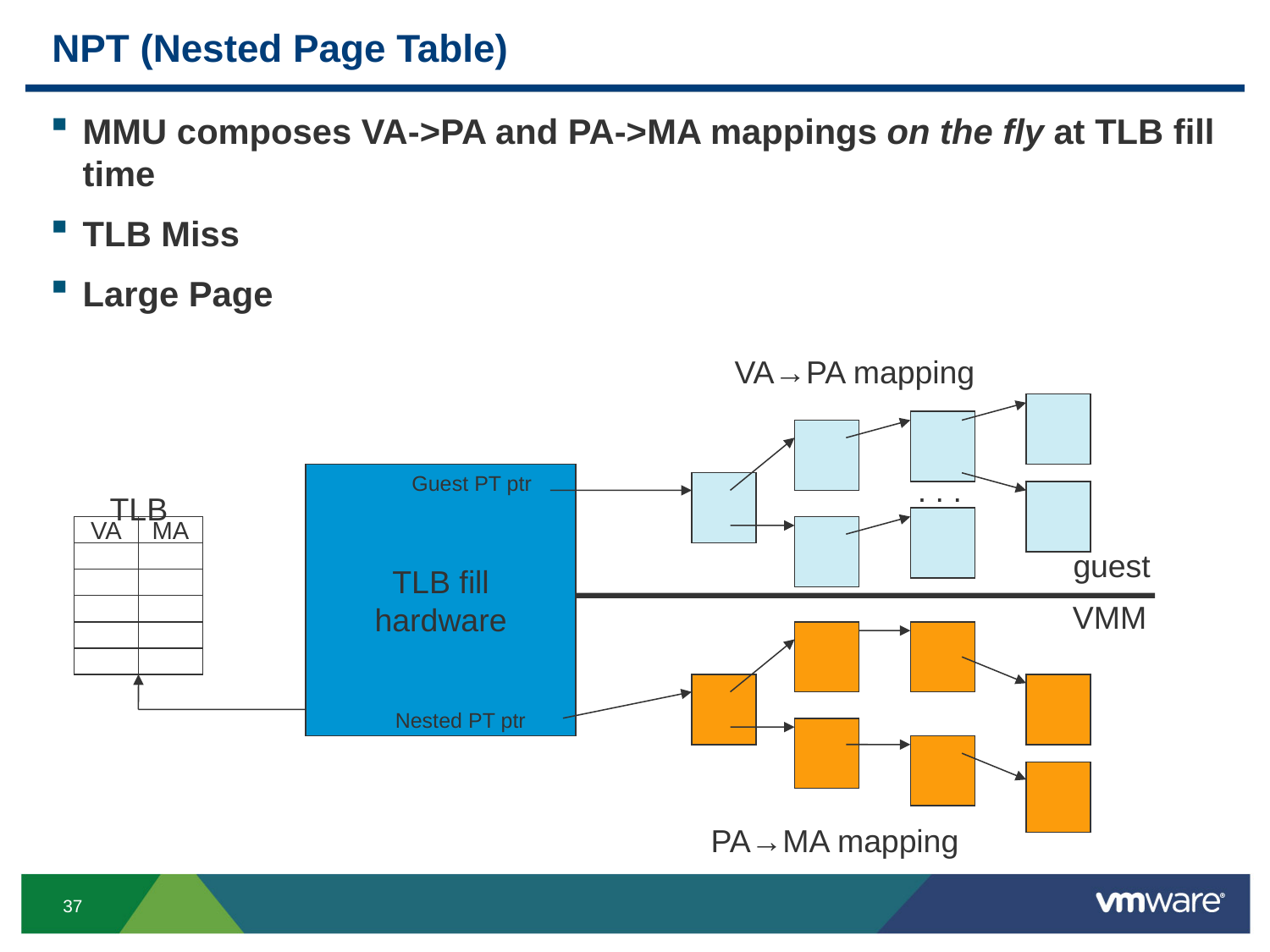

# NPT (Nested Page Table)
MMU composes VA->PA and PA->MA mappings on the fly at TLB fill time
TLB Miss
Large Page
VA→PA mapping

TLB fill
hardware
Guest PT ptr
. . .

TLB

VA
MA

guest

VMM

Nested PT ptr

PA→MA mapping